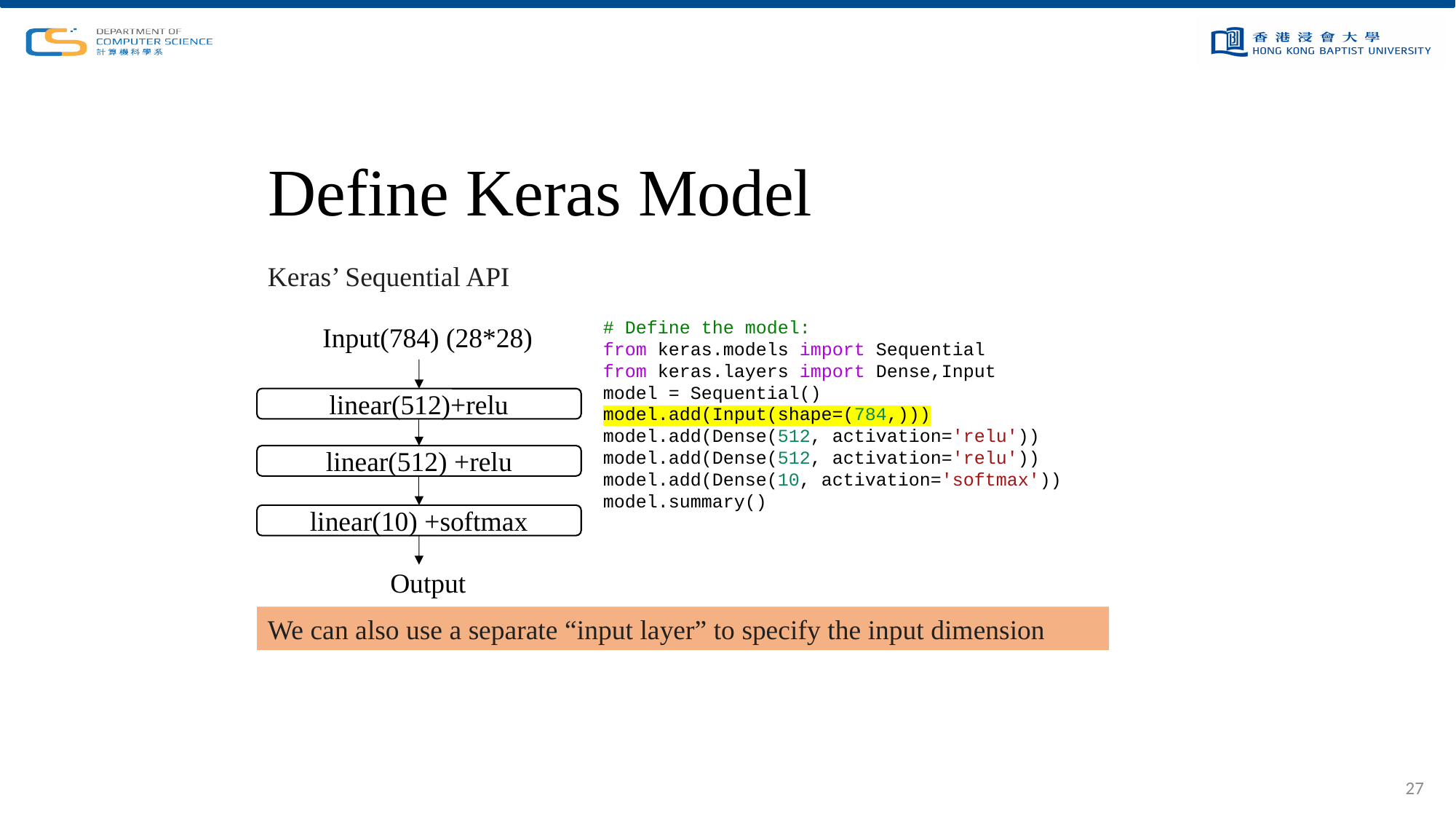

# Define Keras Model
Keras’ Sequential API

# Define the model:
from keras.models import Sequential
from keras.layers import Dense,Input
model = Sequential()
model.add(Input(shape=(784,)))
model.add(Dense(512, activation='relu'))
model.add(Dense(512, activation='relu'))
model.add(Dense(10, activation='softmax'))
model.summary()
Input(784) (28*28)
linear(512)+relu
linear(512) +relu
linear(10) +softmax
Output
We can also use a separate “input layer” to specify the input dimension
27